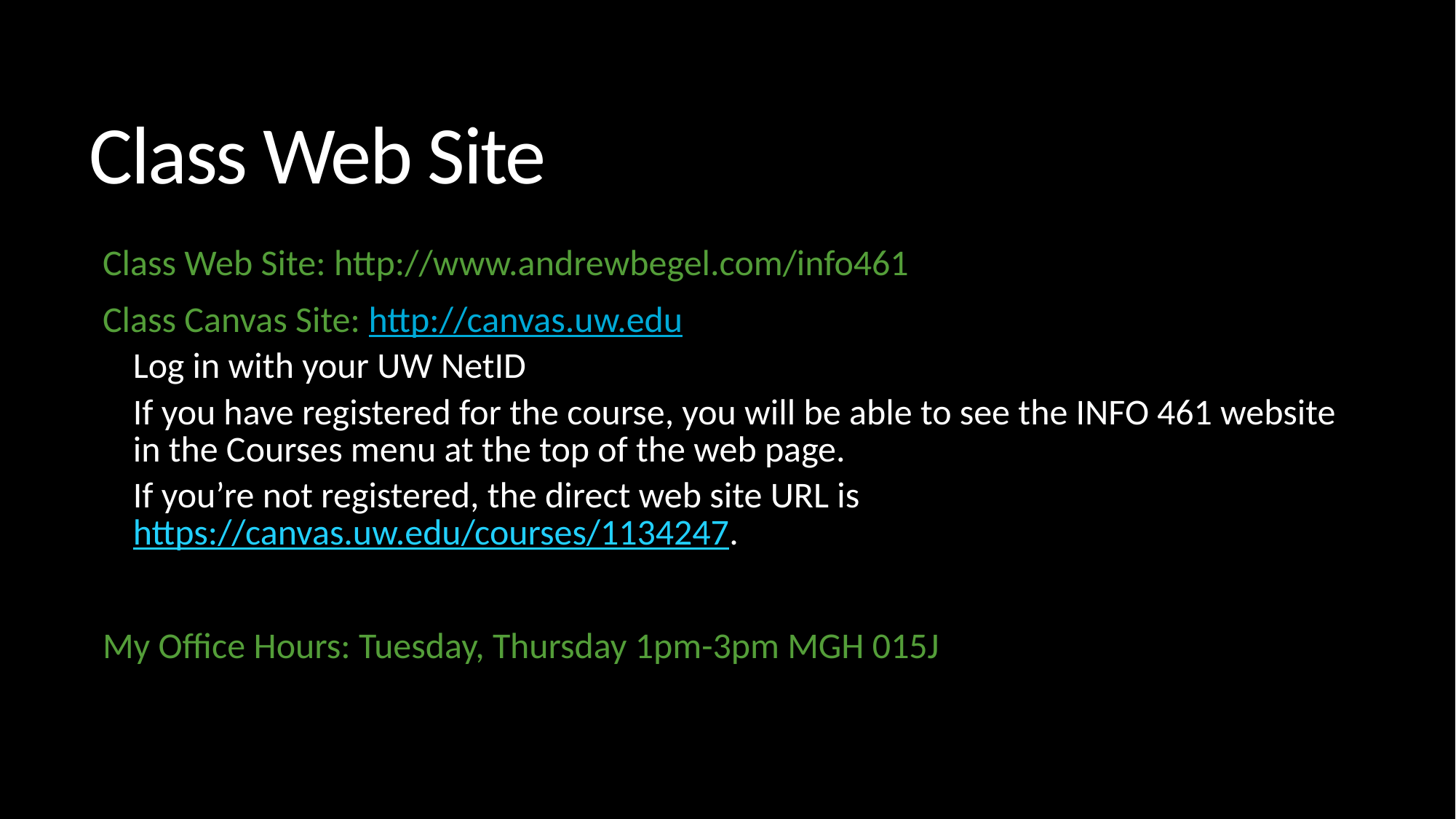

# Class Web Site
Class Web Site: http://www.andrewbegel.com/info461
Class Canvas Site: http://canvas.uw.edu
Log in with your UW NetID
If you have registered for the course, you will be able to see the INFO 461 website in the Courses menu at the top of the web page.
If you’re not registered, the direct web site URL is https://canvas.uw.edu/courses/1134247.

My Office Hours: Tuesday, Thursday 1pm-3pm MGH 015J